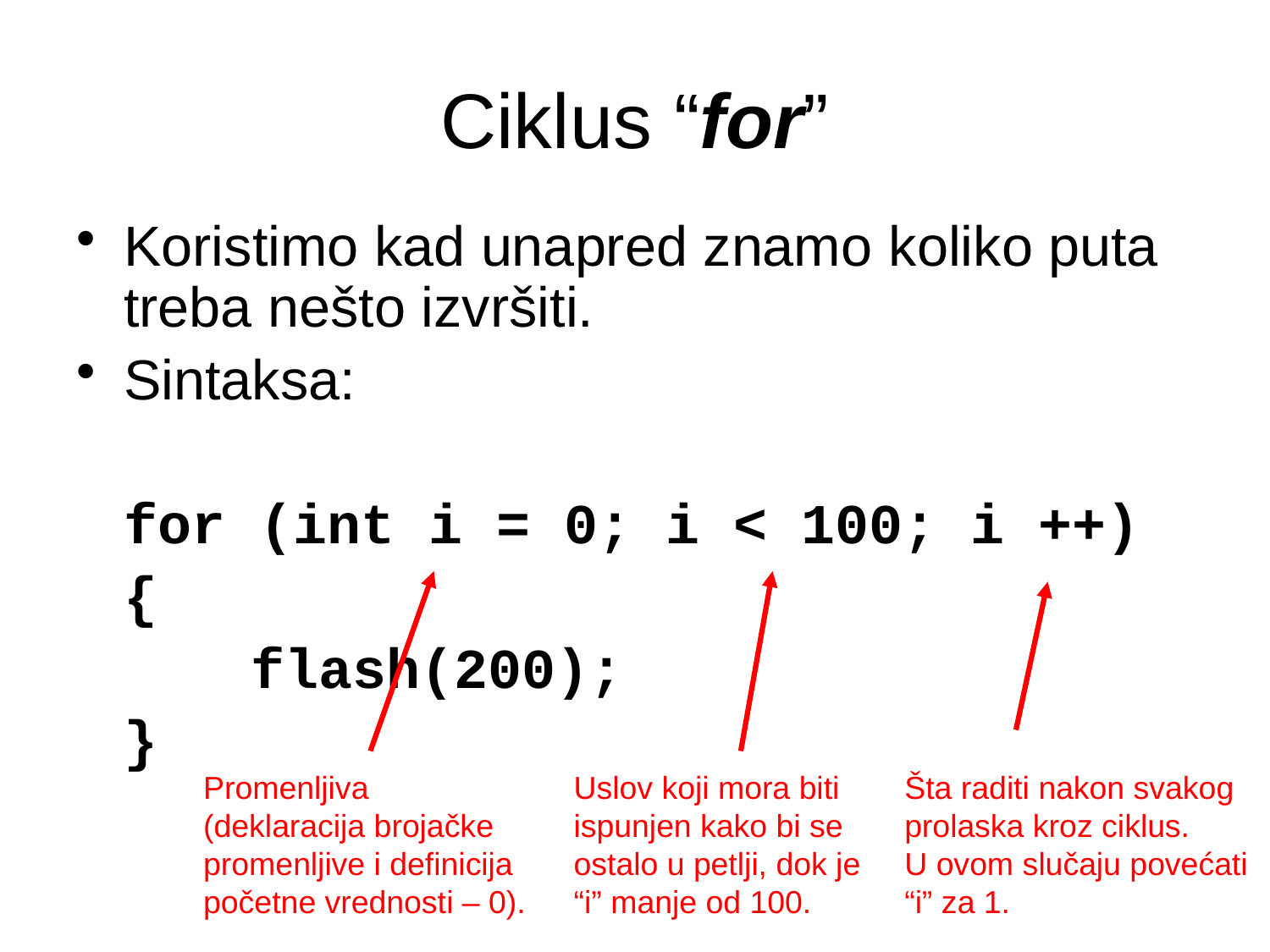

# Ciklus “for”
Koristimo kad unapred znamo koliko puta treba nešto izvršiti.
Sintaksa:

	for (int i = 0; i < 100; i ++)
	{
		flash(200);
	}

Promenljiva
(deklaracija brojačke
promenljive i definicija
početne vrednosti – 0).
Uslov koji mora biti
ispunjen kako bi se
ostalo u petlji, dok je
“i” manje od 100.
Šta raditi nakon svakog
prolaska kroz ciklus.
U ovom slučaju povećati
“i” za 1.